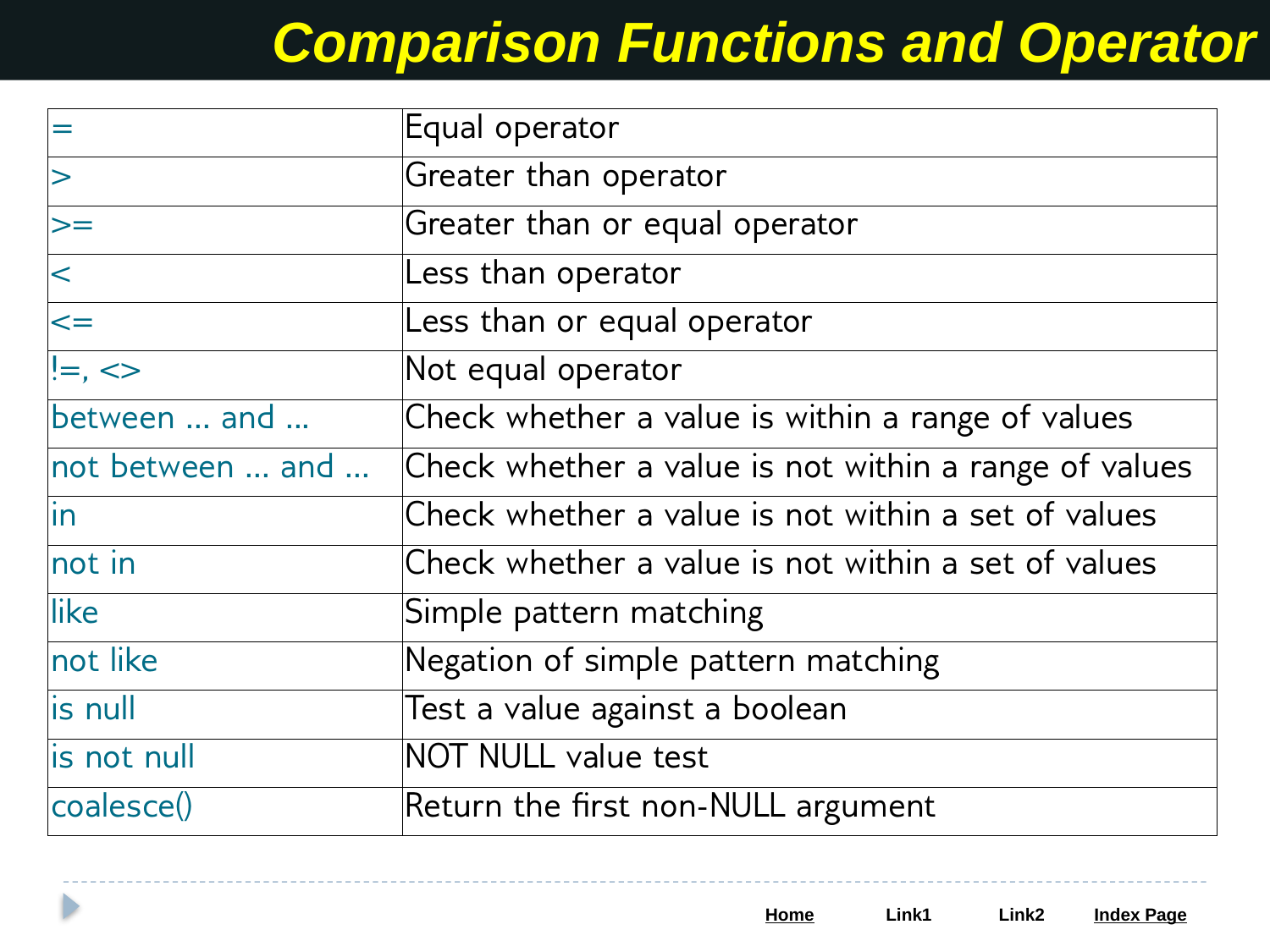

Comparison Functions and Operator
| = | Equal operator |
| --- | --- |
| > | Greater than operator |
| >= | Greater than or equal operator |
| < | Less than operator |
| <= | Less than or equal operator |
| !=, <> | Not equal operator |
| between ... and ... | Check whether a value is within a range of values |
| not between ... and ... | Check whether a value is not within a range of values |
| in | Check whether a value is not within a set of values |
| not in | Check whether a value is not within a set of values |
| like | Simple pattern matching |
| not like | Negation of simple pattern matching |
| is null | Test a value against a boolean |
| is not null | NOT NULL value test |
| coalesce() | Return the first non-NULL argument |